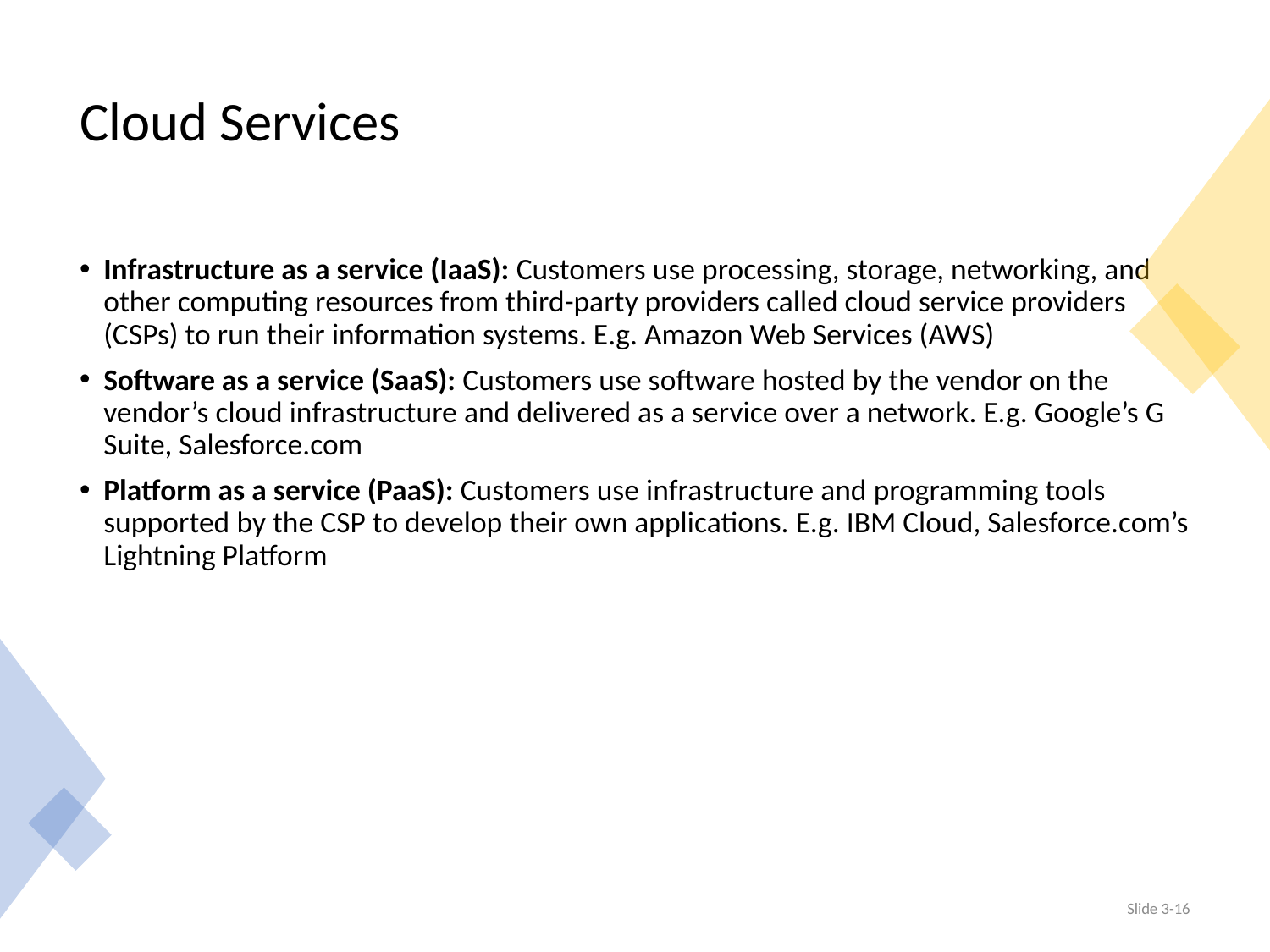

# Cloud Services

Infrastructure as a service (IaaS): Customers use processing, storage, networking, and other computing resources from third-party providers called cloud service providers (CSPs) to run their information systems. E.g. Amazon Web Services (AWS)
Software as a service (SaaS): Customers use software hosted by the vendor on the vendor’s cloud infrastructure and delivered as a service over a network. E.g. Google’s G Suite, Salesforce.com
Platform as a service (PaaS): Customers use infrastructure and programming tools supported by the CSP to develop their own applications. E.g. IBM Cloud, Salesforce.com’s Lightning Platform

Slide 3-16